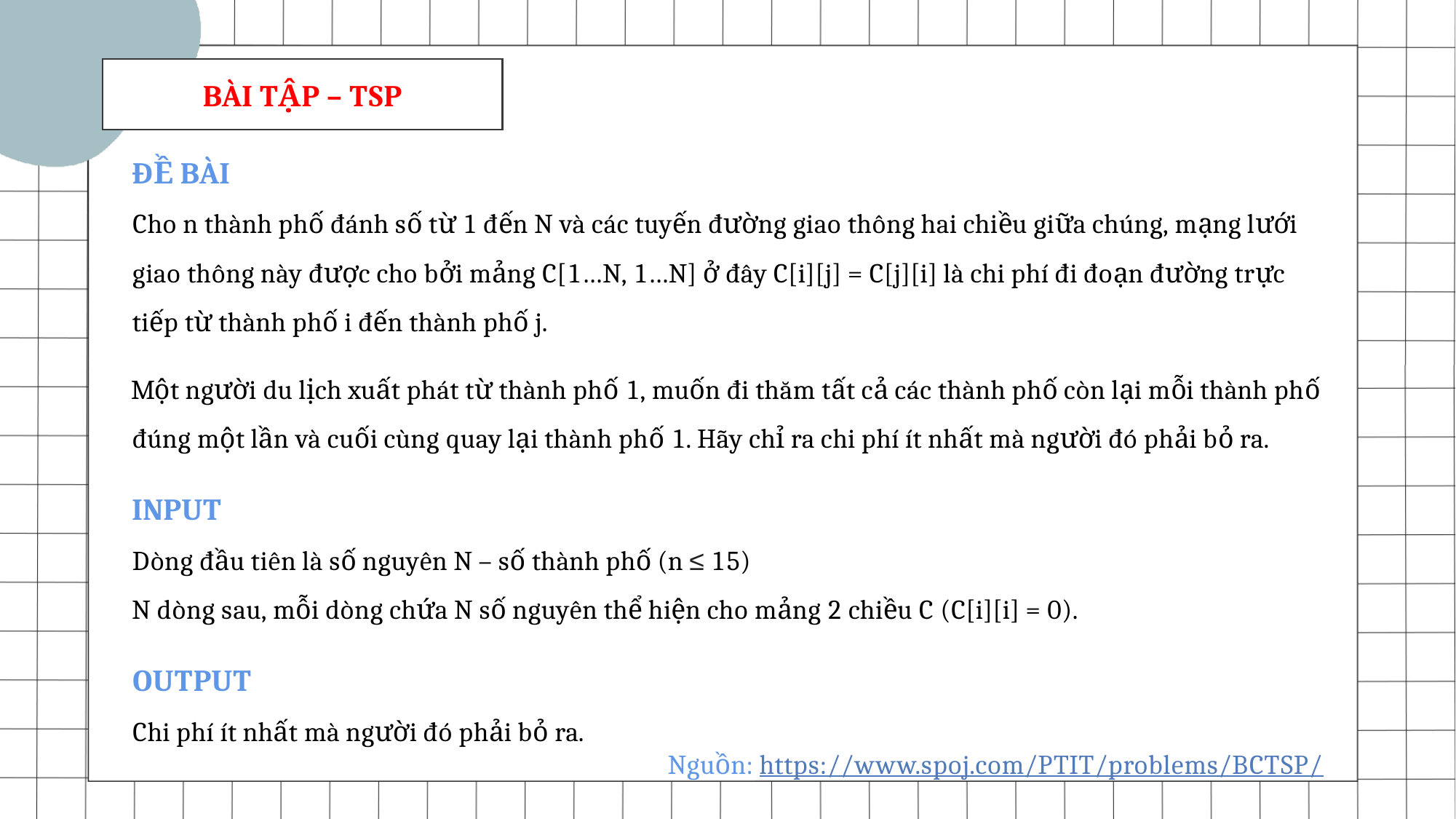

BÀI TẬP – TSP
ĐỀ BÀI
Cho n thành phố đánh số từ 1 đến N và các tuyến đường giao thông hai chiều giữa chúng, mạng lưới giao thông này được cho bởi mảng C[1…N, 1…N] ở đây C[i][j] = C[j][i] là chi phí đi đoạn đường trực tiếp từ thành phố i đến thành phố j.
Một người du lịch xuất phát từ thành phố 1, muốn đi thăm tất cả các thành phố còn lại mỗi thành phố đúng một lần và cuối cùng quay lại thành phố 1. Hãy chỉ ra chi phí ít nhất mà người đó phải bỏ ra.
INPUT
Dòng đầu tiên là số nguyên N – số thành phố (n ≤ 15)
N dòng sau, mỗi dòng chứa N số nguyên thể hiện cho mảng 2 chiều C (C[i][i] = 0).
OUTPUT
Chi phí ít nhất mà người đó phải bỏ ra.
Nguồn: https://www.spoj.com/PTIT/problems/BCTSP/